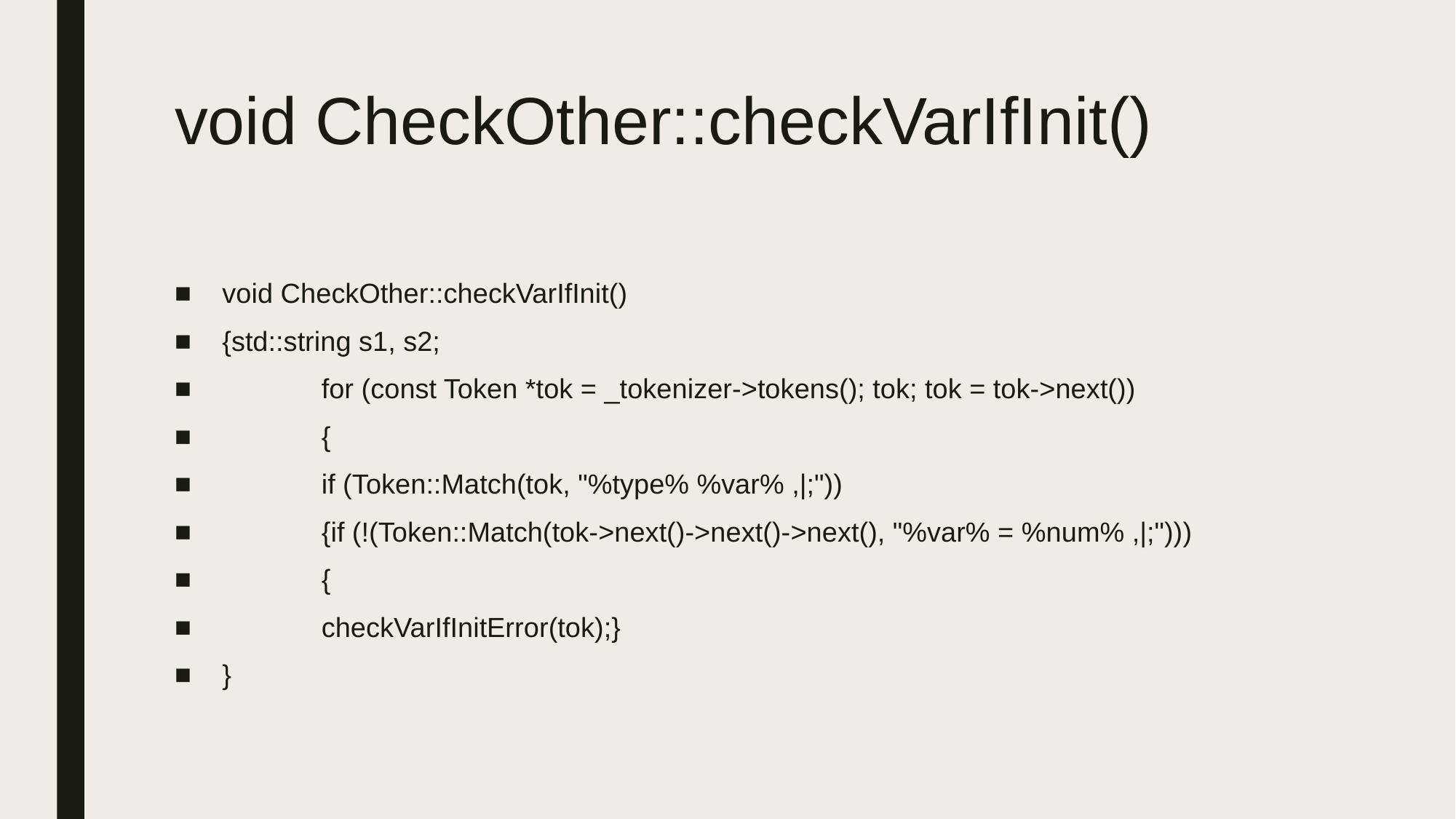

# void CheckOther::checkVarIfInit()
void CheckOther::checkVarIfInit()
{std::string s1, s2;
	for (const Token *tok = _tokenizer->tokens(); tok; tok = tok->next())
	{
	if (Token::Match(tok, "%type% %var% ,|;"))
		{if (!(Token::Match(tok->next()->next()->next(), "%var% = %num% ,|;")))
			{
				checkVarIfInitError(tok);}
}